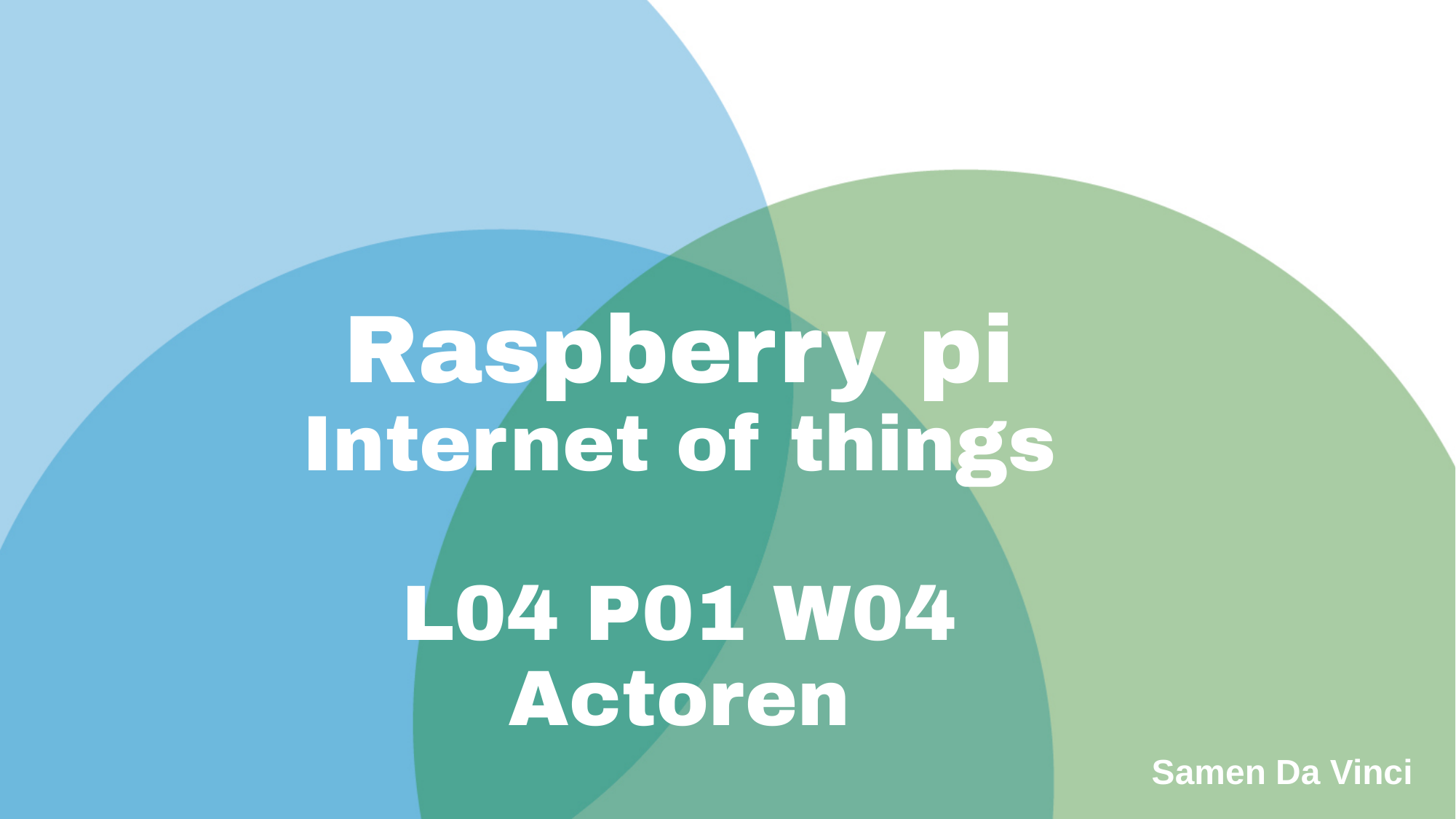

# Raspberry pi Internet of things L04 P01 W04 Actoren
Samen Da Vinci